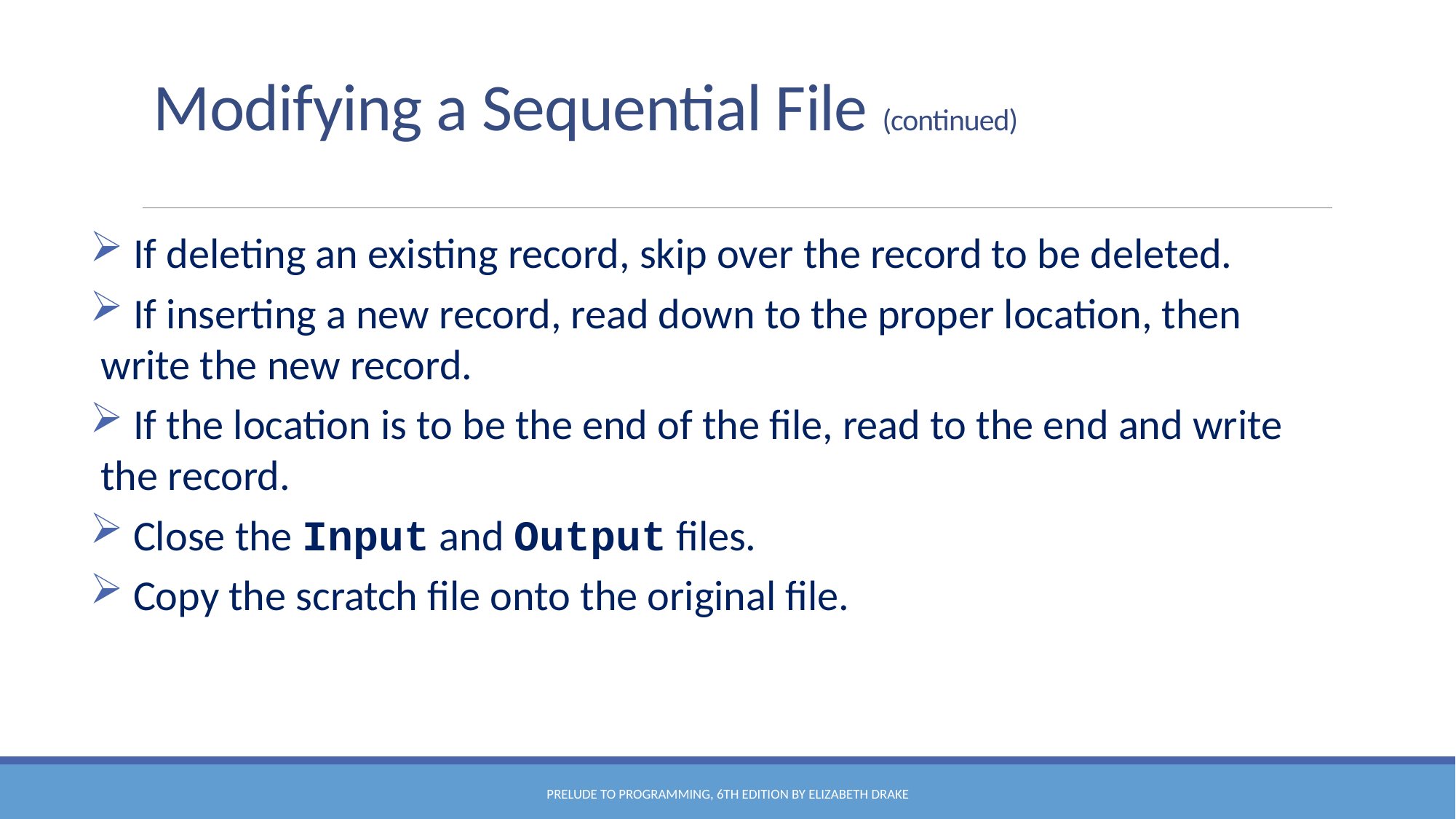

# Modifying a Sequential File (continued)
 If deleting an existing record, skip over the record to be deleted.
 If inserting a new record, read down to the proper location, then write the new record.
 If the location is to be the end of the file, read to the end and write the record.
 Close the Input and Output files.
 Copy the scratch file onto the original file.

Prelude to Programming, 6th edition by Elizabeth Drake